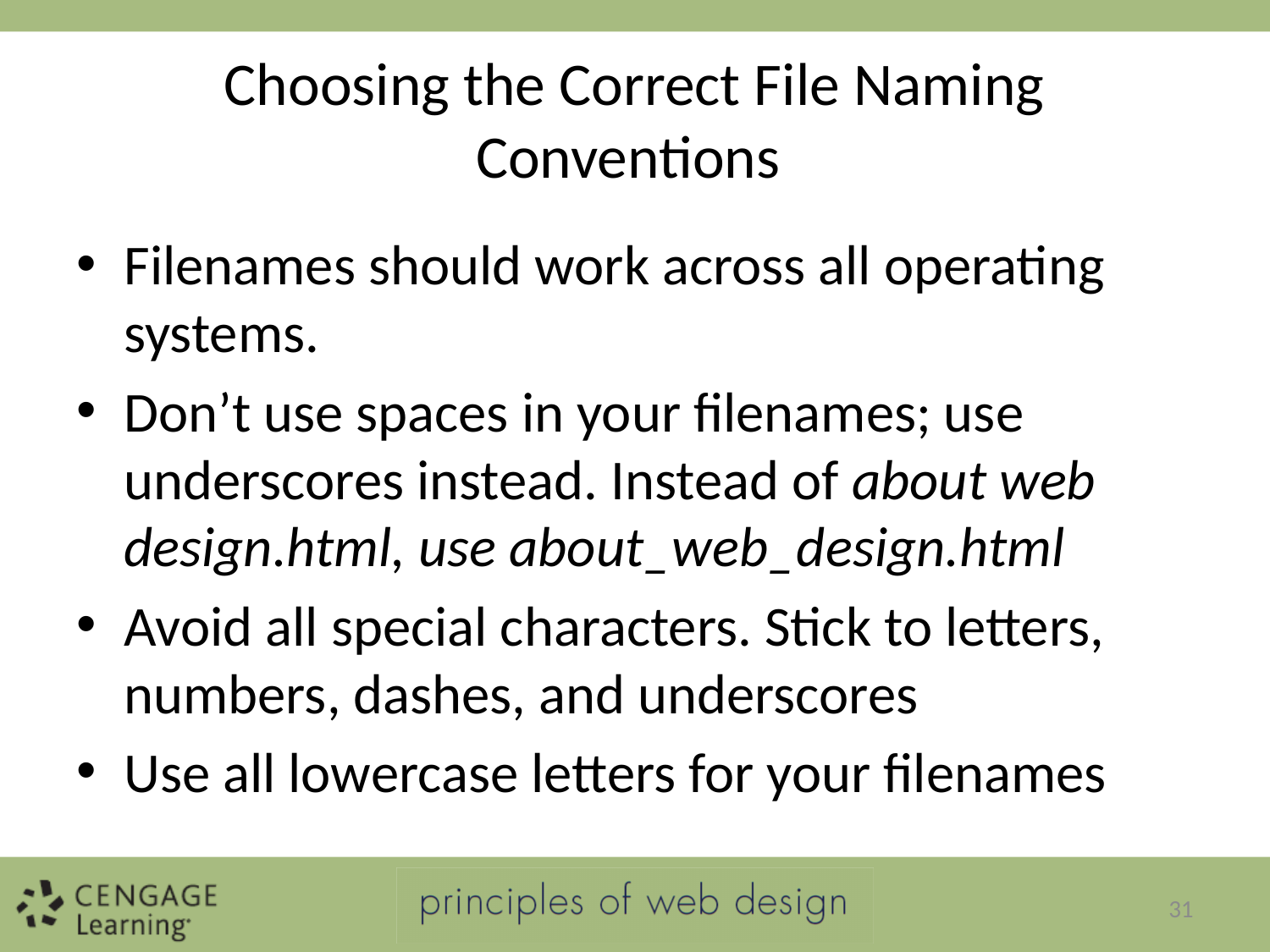

# Choosing the Correct File Naming Conventions
Filenames should work across all operating systems.
Don’t use spaces in your filenames; use underscores instead. Instead of about web design.html, use about_web_design.html
Avoid all special characters. Stick to letters, numbers, dashes, and underscores
Use all lowercase letters for your filenames
31